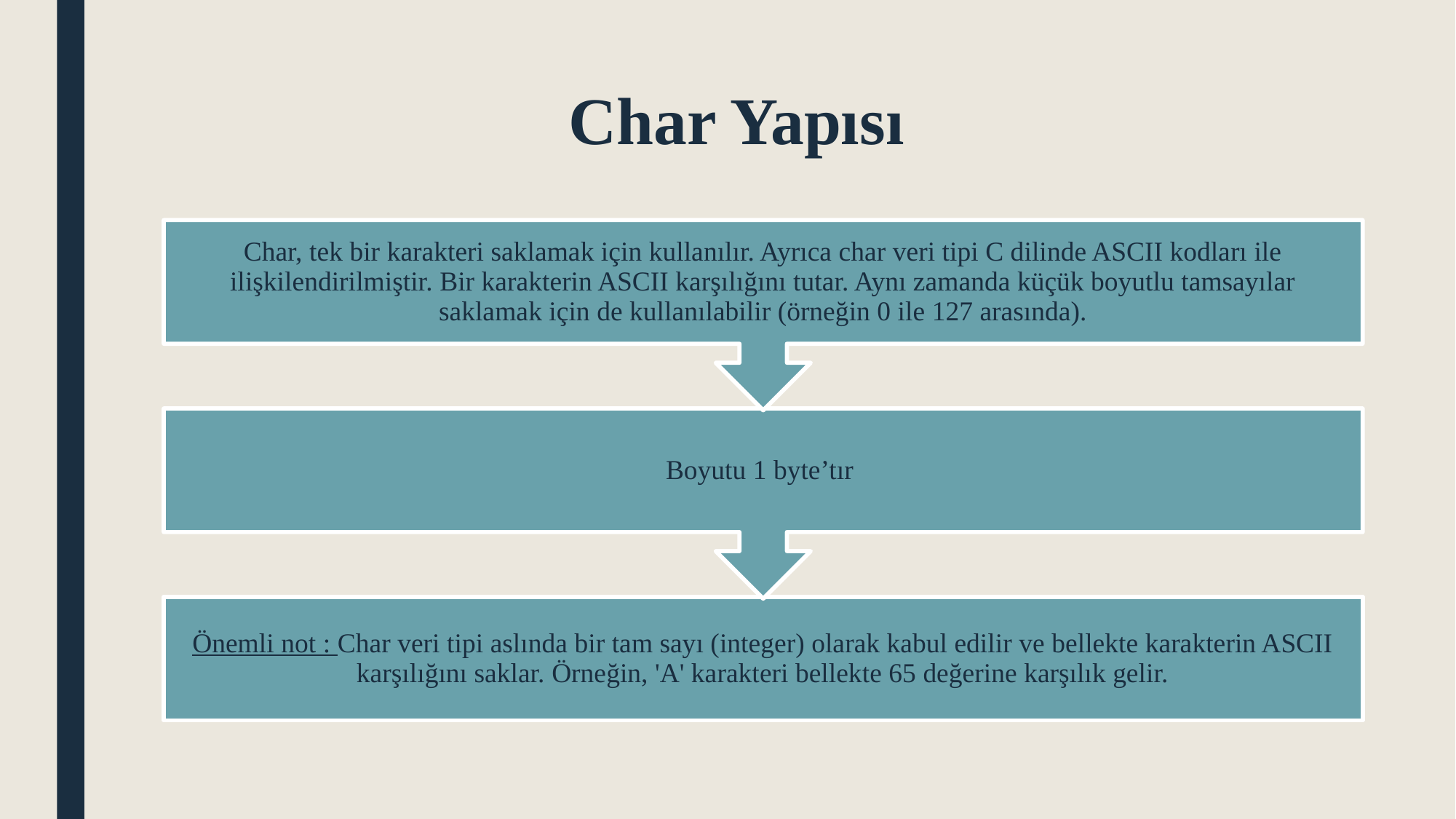

# Char Yapısı
Önemli not : Char veri tipi aslında bir tam sayı (integer) olarak kabul edilir ve bellekte karakterin ASCII karşılığını saklar. Örneğin, 'A' karakteri bellekte 65 değerine karşılık gelir.
Boyutu 1 byte’tır
Char, tek bir karakteri saklamak için kullanılır. Ayrıca char veri tipi C dilinde ASCII kodları ile ilişkilendirilmiştir. Bir karakterin ASCII karşılığını tutar. Aynı zamanda küçük boyutlu tamsayılar saklamak için de kullanılabilir (örneğin 0 ile 127 arasında).